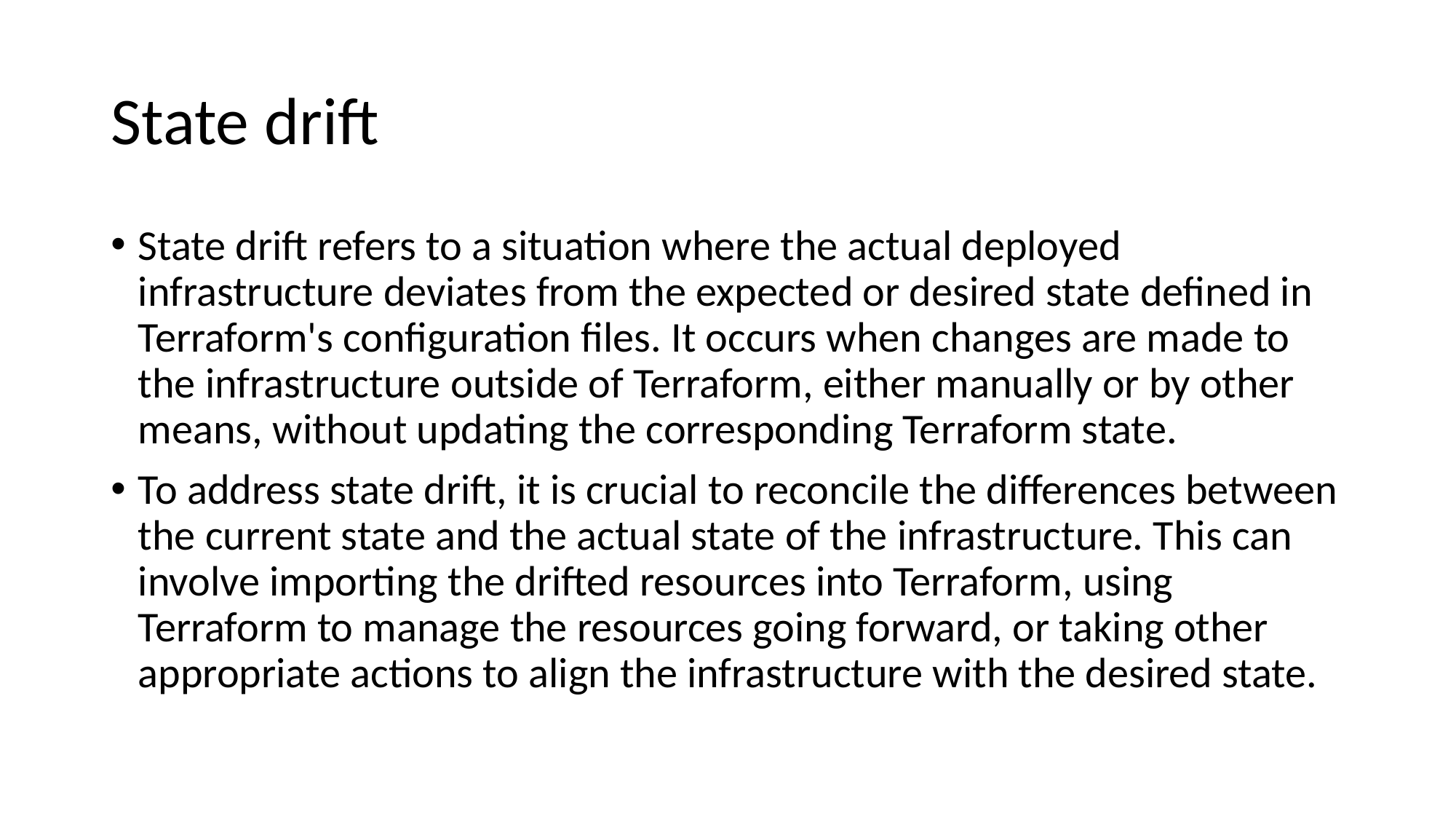

# State drift
State drift refers to a situation where the actual deployed infrastructure deviates from the expected or desired state defined in Terraform's configuration files. It occurs when changes are made to the infrastructure outside of Terraform, either manually or by other means, without updating the corresponding Terraform state.
To address state drift, it is crucial to reconcile the differences between the current state and the actual state of the infrastructure. This can involve importing the drifted resources into Terraform, using Terraform to manage the resources going forward, or taking other appropriate actions to align the infrastructure with the desired state.